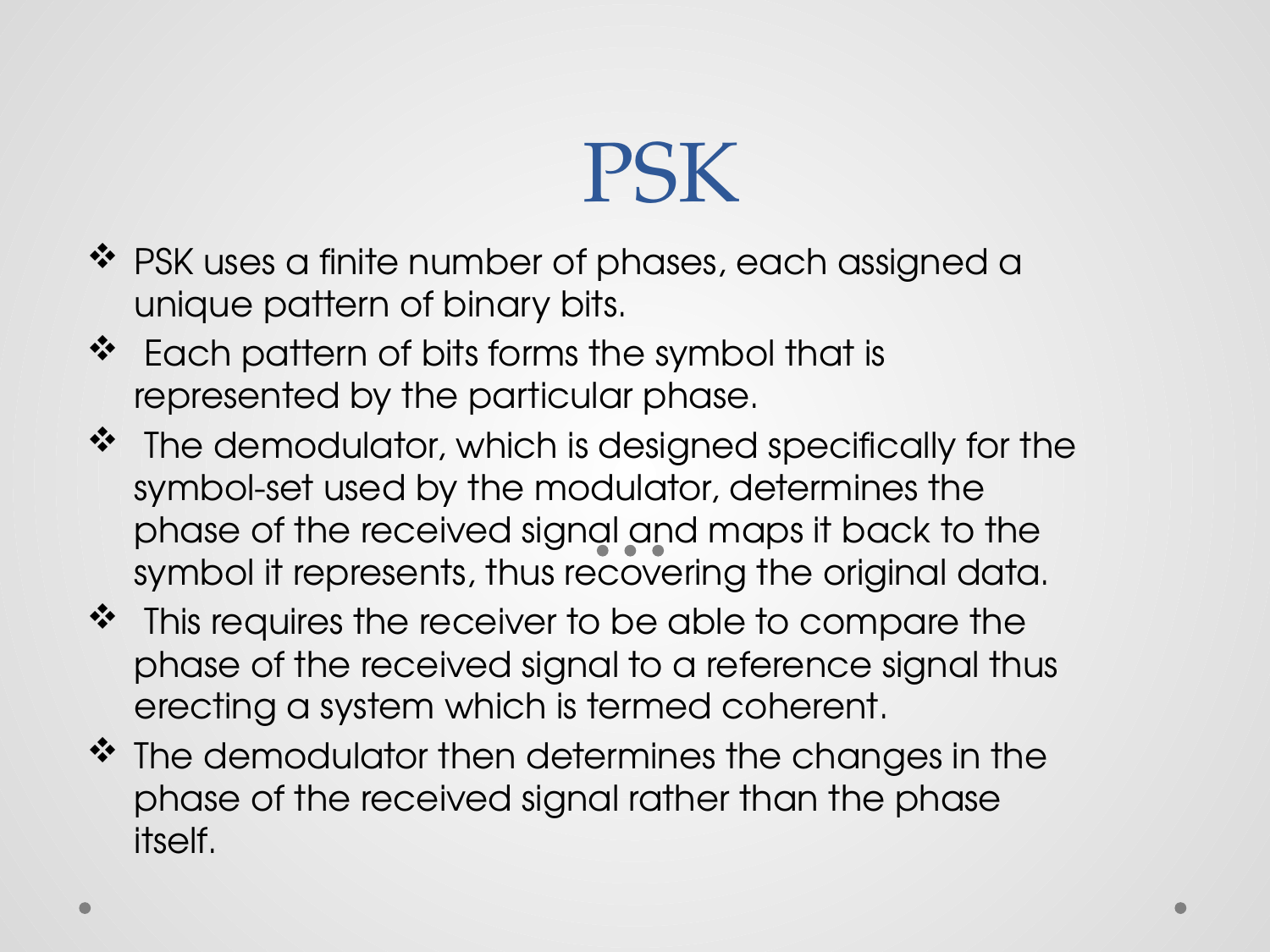

# PSK
PSK uses a finite number of phases, each assigned a unique pattern of binary bits.
 Each pattern of bits forms the symbol that is represented by the particular phase.
 The demodulator, which is designed specifically for the symbol-set used by the modulator, determines the phase of the received signal and maps it back to the symbol it represents, thus recovering the original data.
 This requires the receiver to be able to compare the phase of the received signal to a reference signal thus erecting a system which is termed coherent.
The demodulator then determines the changes in the phase of the received signal rather than the phase itself.